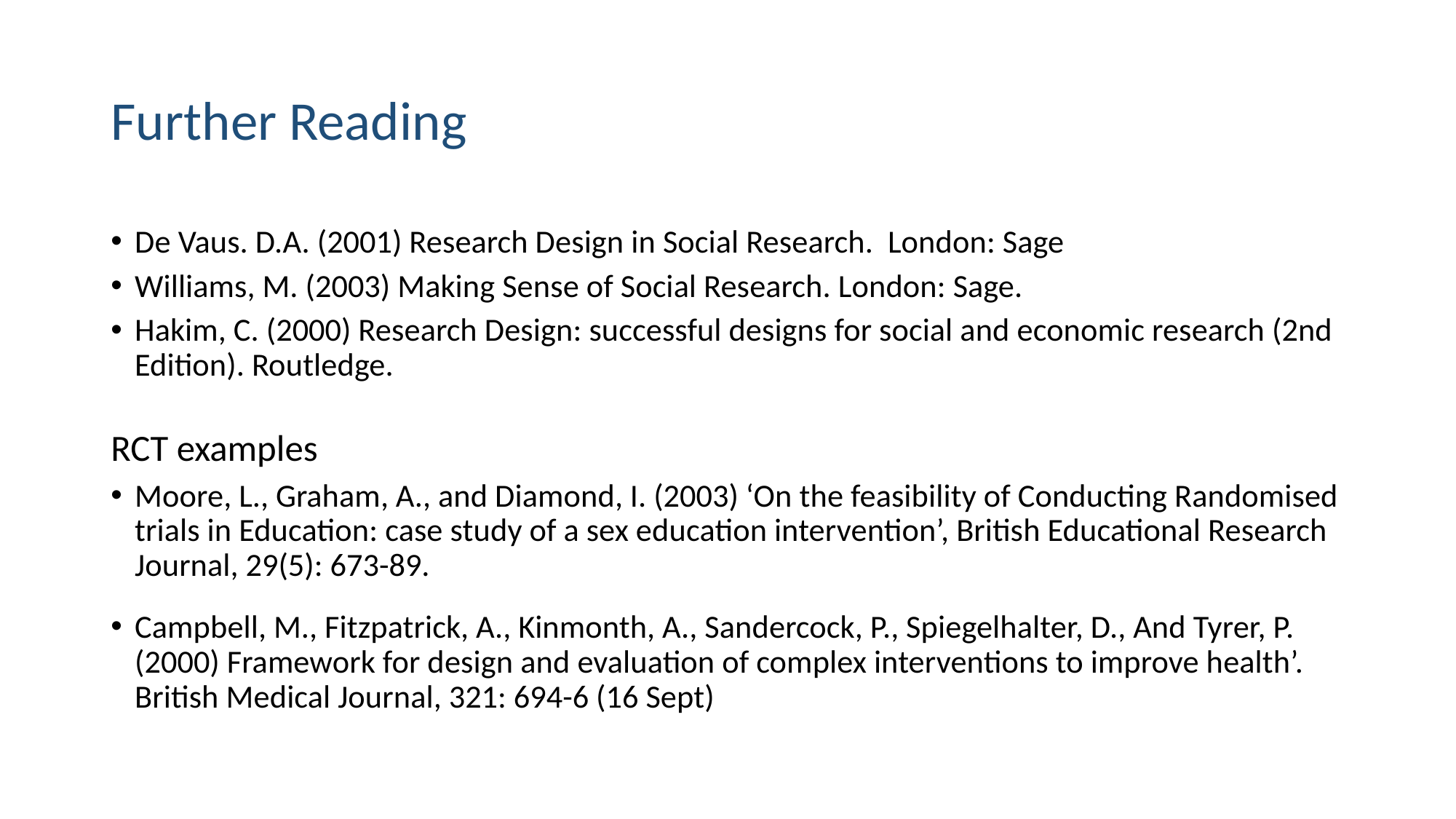

# Further Reading
De Vaus. D.A. (2001) Research Design in Social Research.  London: Sage
Williams, M. (2003) Making Sense of Social Research. London: Sage.
Hakim, C. (2000) Research Design: successful designs for social and economic research (2nd Edition). Routledge.

RCT examples
Moore, L., Graham, A., and Diamond, I. (2003) ‘On the feasibility of Conducting Randomised trials in Education: case study of a sex education intervention’, British Educational Research Journal, 29(5): 673-89.

Campbell, M., Fitzpatrick, A., Kinmonth, A., Sandercock, P., Spiegelhalter, D., And Tyrer, P. (2000) Framework for design and evaluation of complex interventions to improve health’. British Medical Journal, 321: 694-6 (16 Sept)